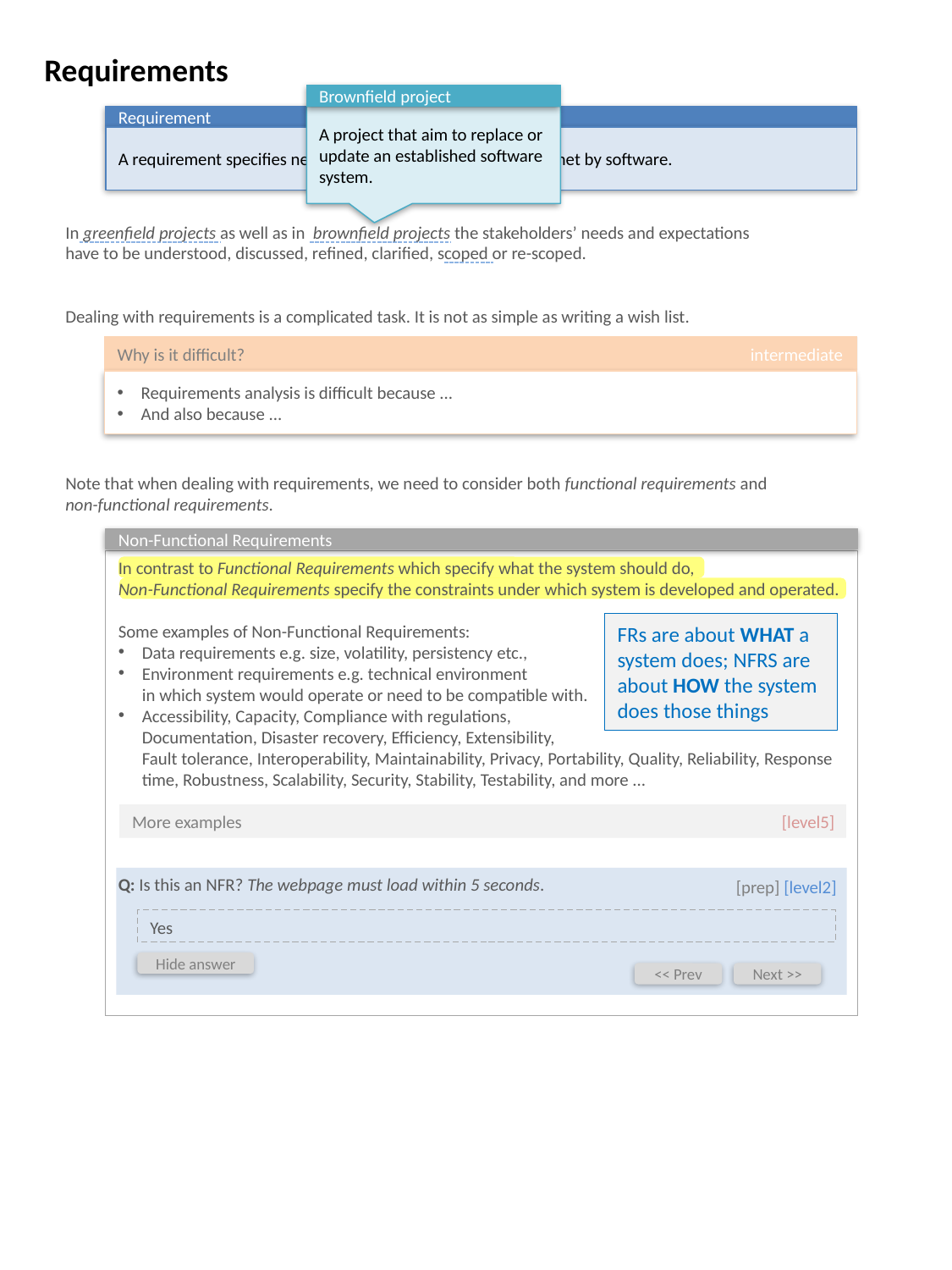

Requirements
Brownfield project
A project that aim to replace or update an established software system.
Requirement
A requirement specifies needs of stakeholders that are to be met by software.
In greenfield projects as well as in  brownfield projects the stakeholders’ needs and expectations
have to be understood, discussed, refined, clarified, scoped or re-scoped.

Dealing with requirements is a complicated task. It is not as simple as writing a wish list.
Why is it difficult?
intermediate
Requirements analysis is difficult because ...
And also because ...
Why is it difficult?
intermediate
Note that when dealing with requirements, we need to consider both functional requirements and
non-functional requirements.
Non-Functional Requirements
In contrast to Functional Requirements which specify what the system should do,
Non-Functional Requirements specify the constraints under which system is developed and operated.

Some examples of Non-Functional Requirements:
Data requirements e.g. size, volatility, persistency etc.,
Environment requirements e.g. technical environment
in which system would operate or need to be compatible with.
Accessibility, Capacity, Compliance with regulations,
Documentation, Disaster recovery, Efficiency, Extensibility,
Fault tolerance, Interoperability, Maintainability, Privacy, Portability, Quality, Reliability, Response time, Robustness, Scalability, Security, Stability, Testability, and more ...

Q: Is this an NFR? The webpage must load within 5 seconds.

FRs are about WHAT a system does; NFRS are about HOW the system does those things
More examples
[level5]

[prep]
[level2]
Yes
Hide answer
<< Prev
Next >>